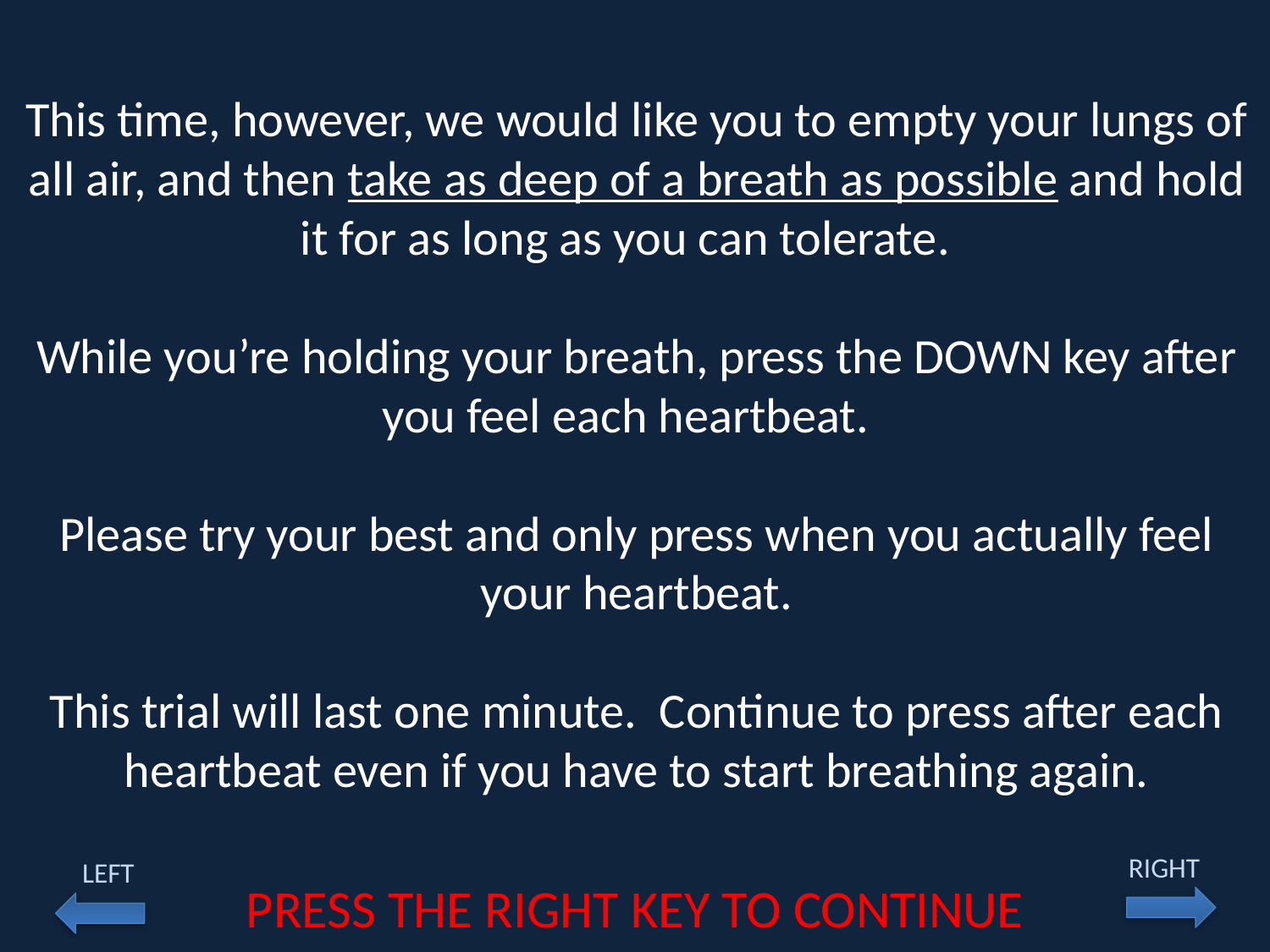

This time, however, we would like you to empty your lungs of all air, and then take as deep of a breath as possible and hold it for as long as you can tolerate.

While you’re holding your breath, press the DOWN key after you feel each heartbeat.

Please try your best and only press when you actually feel your heartbeat.

This trial will last one minute.  Continue to press after each heartbeat even if you have to start breathing again.

RIGHT
LEFT
PRESS THE RIGHT KEY TO CONTINUE